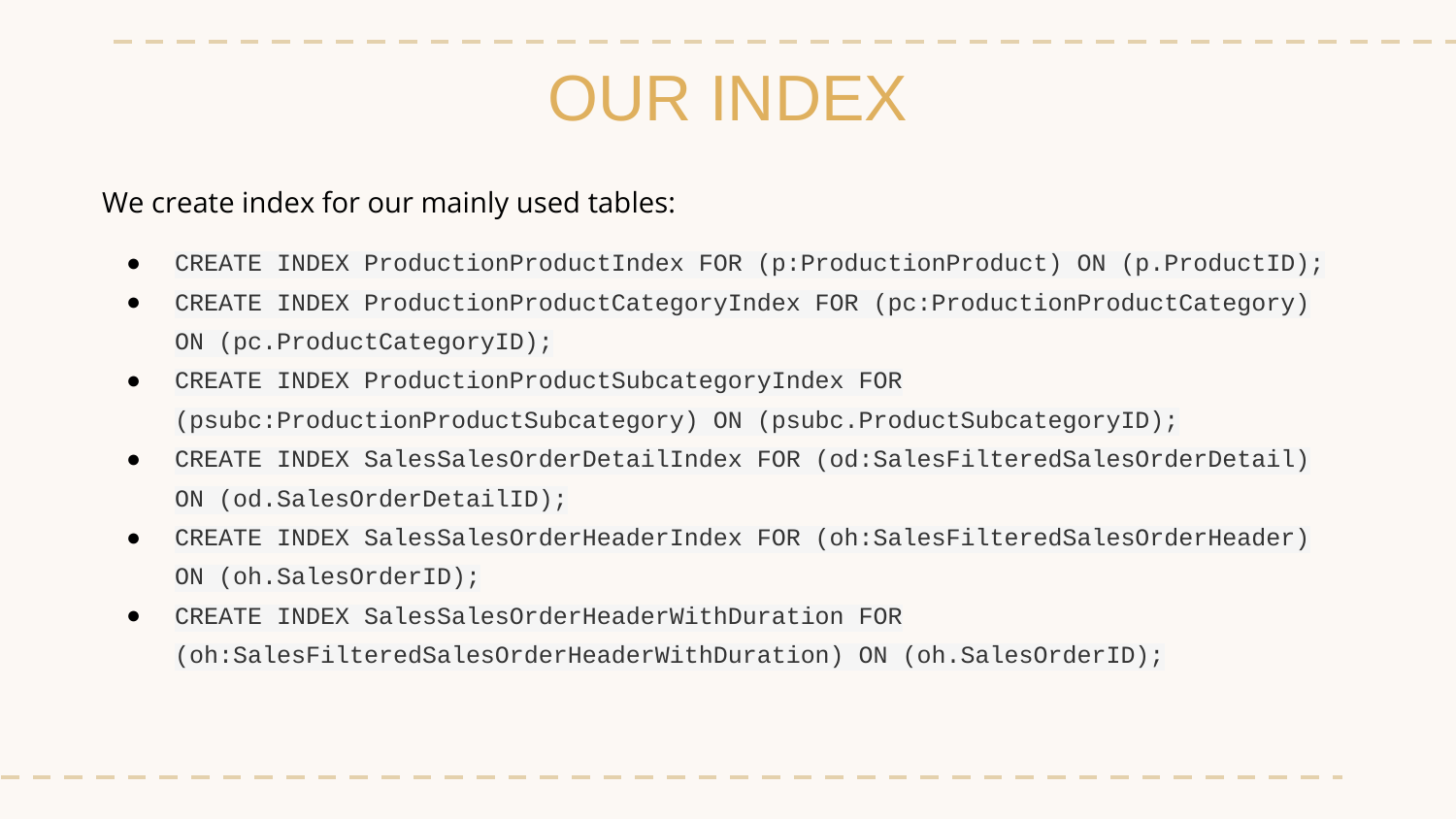

# OUR INDEX
We create index for our mainly used tables:
CREATE INDEX ProductionProductIndex FOR (p:ProductionProduct) ON (p.ProductID);
CREATE INDEX ProductionProductCategoryIndex FOR (pc:ProductionProductCategory) ON (pc.ProductCategoryID);
CREATE INDEX ProductionProductSubcategoryIndex FOR (psubc:ProductionProductSubcategory) ON (psubc.ProductSubcategoryID);
CREATE INDEX SalesSalesOrderDetailIndex FOR (od:SalesFilteredSalesOrderDetail) ON (od.SalesOrderDetailID);
CREATE INDEX SalesSalesOrderHeaderIndex FOR (oh:SalesFilteredSalesOrderHeader) ON (oh.SalesOrderID);
CREATE INDEX SalesSalesOrderHeaderWithDuration FOR (oh:SalesFilteredSalesOrderHeaderWithDuration) ON (oh.SalesOrderID);